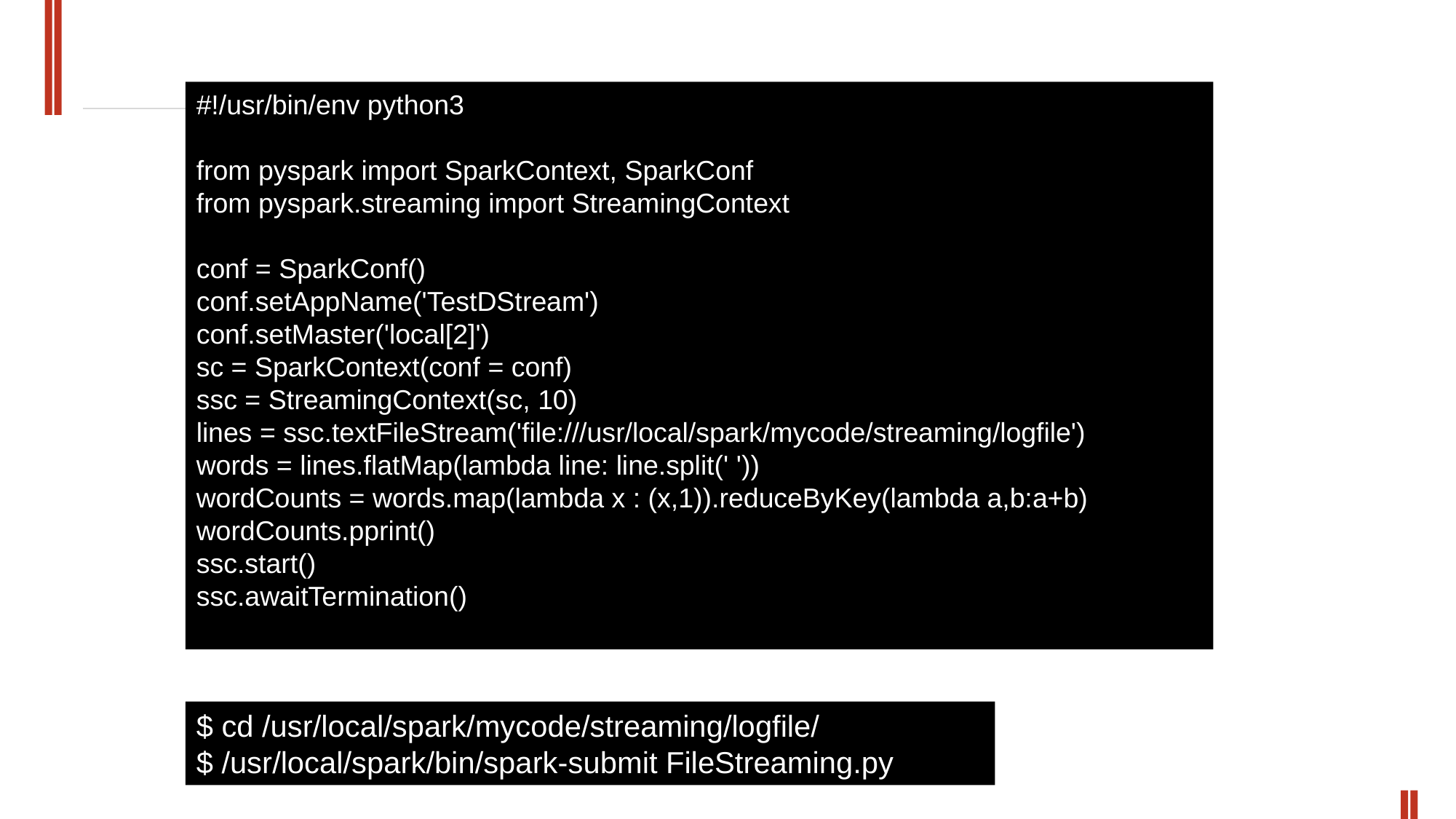

#!/usr/bin/env python3

from pyspark import SparkContext, SparkConf
from pyspark.streaming import StreamingContext

conf = SparkConf()
conf.setAppName('TestDStream')
conf.setMaster('local[2]')
sc = SparkContext(conf = conf)
ssc = StreamingContext(sc, 10)
lines = ssc.textFileStream('file:///usr/local/spark/mycode/streaming/logfile')
words = lines.flatMap(lambda line: line.split(' '))
wordCounts = words.map(lambda x : (x,1)).reduceByKey(lambda a,b:a+b)
wordCounts.pprint()
ssc.start()
ssc.awaitTermination()

$ cd /usr/local/spark/mycode/streaming/logfile/
$ /usr/local/spark/bin/spark-submit FileStreaming.py